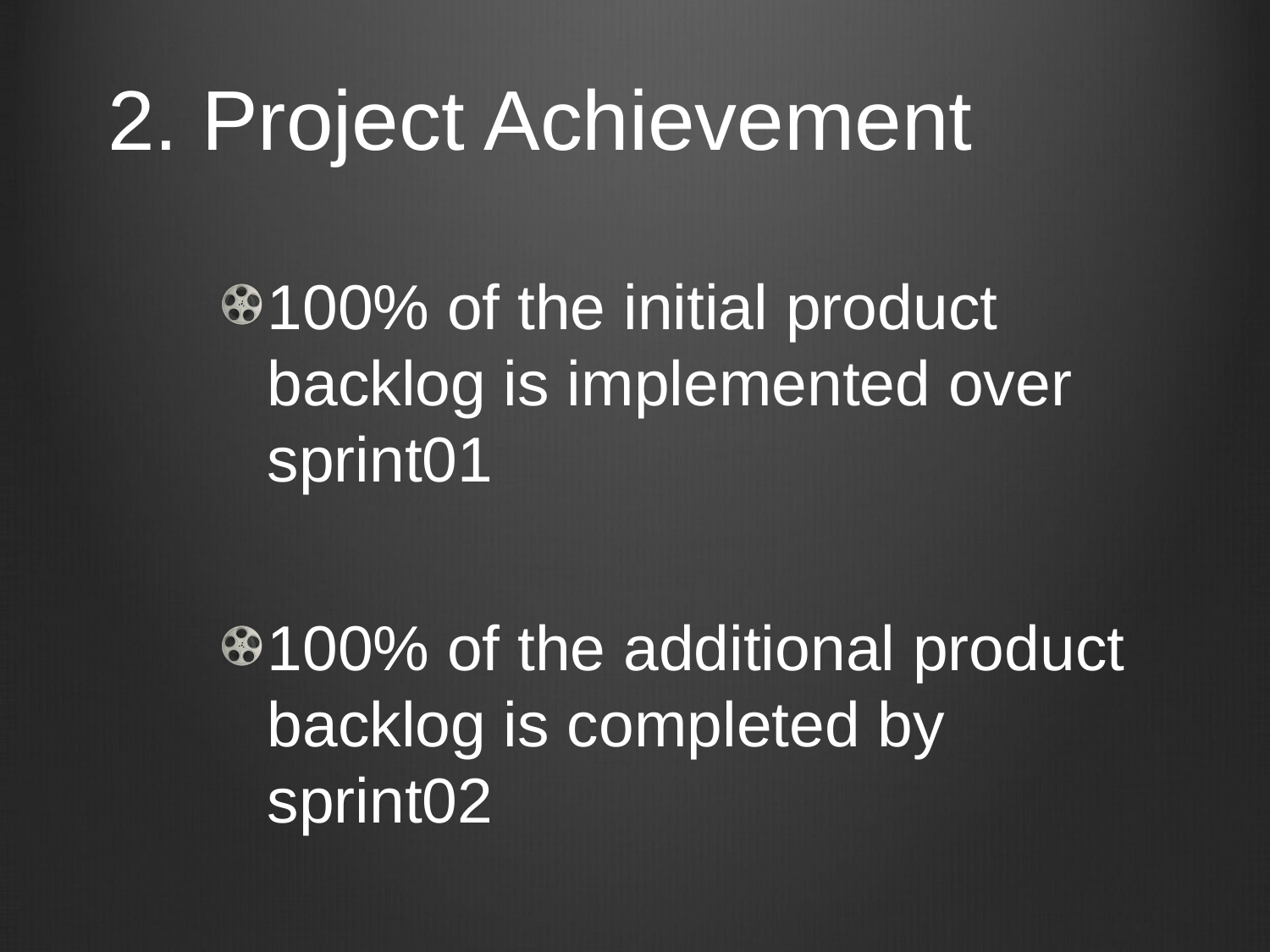

# 2. Project Achievement
100% of the initial product backlog is implemented over sprint01

100% of the additional product backlog is completed by sprint02